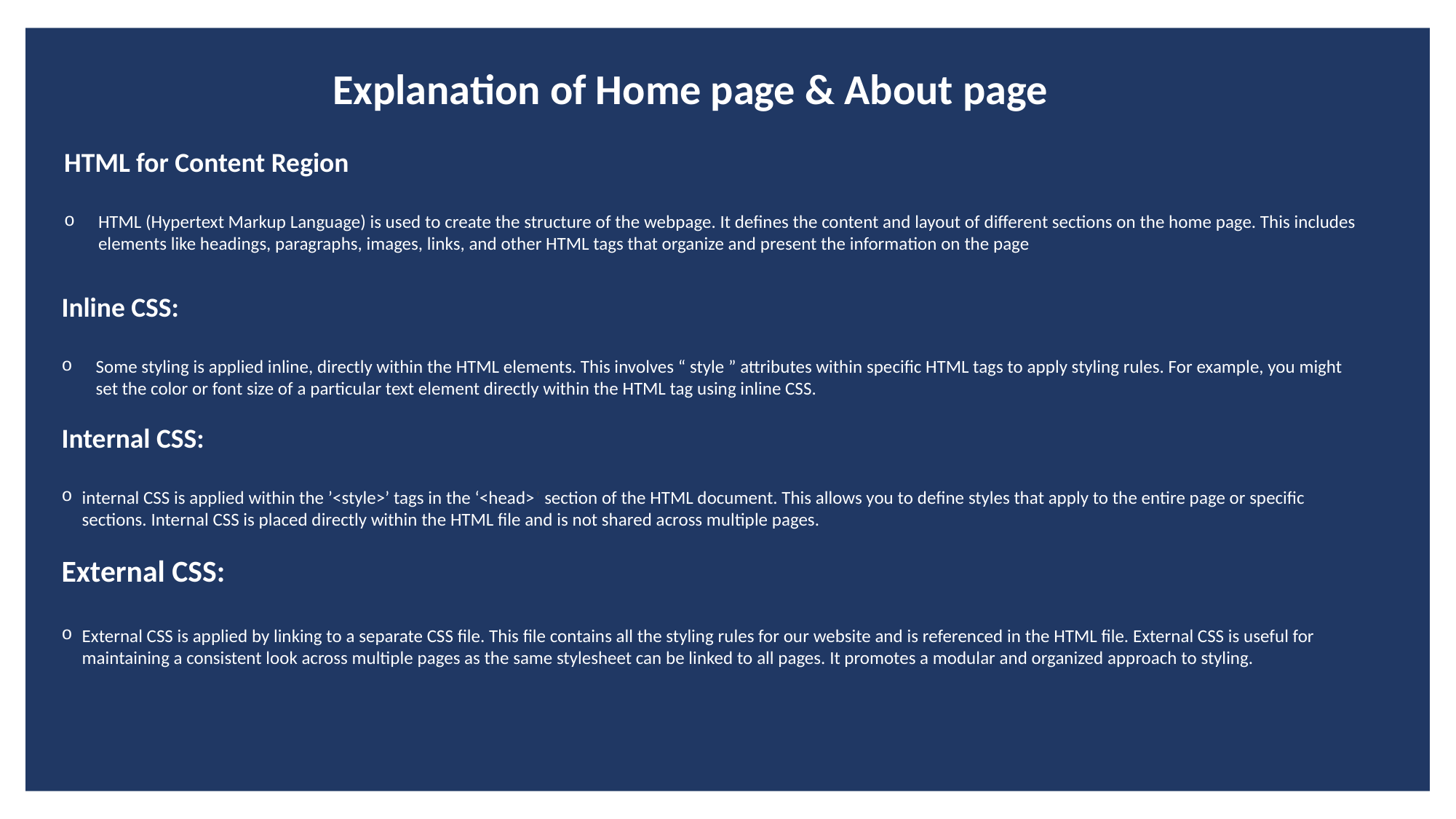

Explanation of Home page & About page
HTML for Content Region

HTML (Hypertext Markup Language) is used to create the structure of the webpage. It defines the content and layout of different sections on the home page. This includes elements like headings, paragraphs, images, links, and other HTML tags that organize and present the information on the page

Inline CSS:

Some styling is applied inline, directly within the HTML elements. This involves “ style ” attributes within specific HTML tags to apply styling rules. For example, you might set the color or font size of a particular text element directly within the HTML tag using inline CSS.

Internal CSS:

internal CSS is applied within the ’<style>’ tags in the ‘<head>’ section of the HTML document. This allows you to define styles that apply to the entire page or specific sections. Internal CSS is placed directly within the HTML file and is not shared across multiple pages.

External CSS:

External CSS is applied by linking to a separate CSS file. This file contains all the styling rules for our website and is referenced in the HTML file. External CSS is useful for maintaining a consistent look across multiple pages as the same stylesheet can be linked to all pages. It promotes a modular and organized approach to styling.